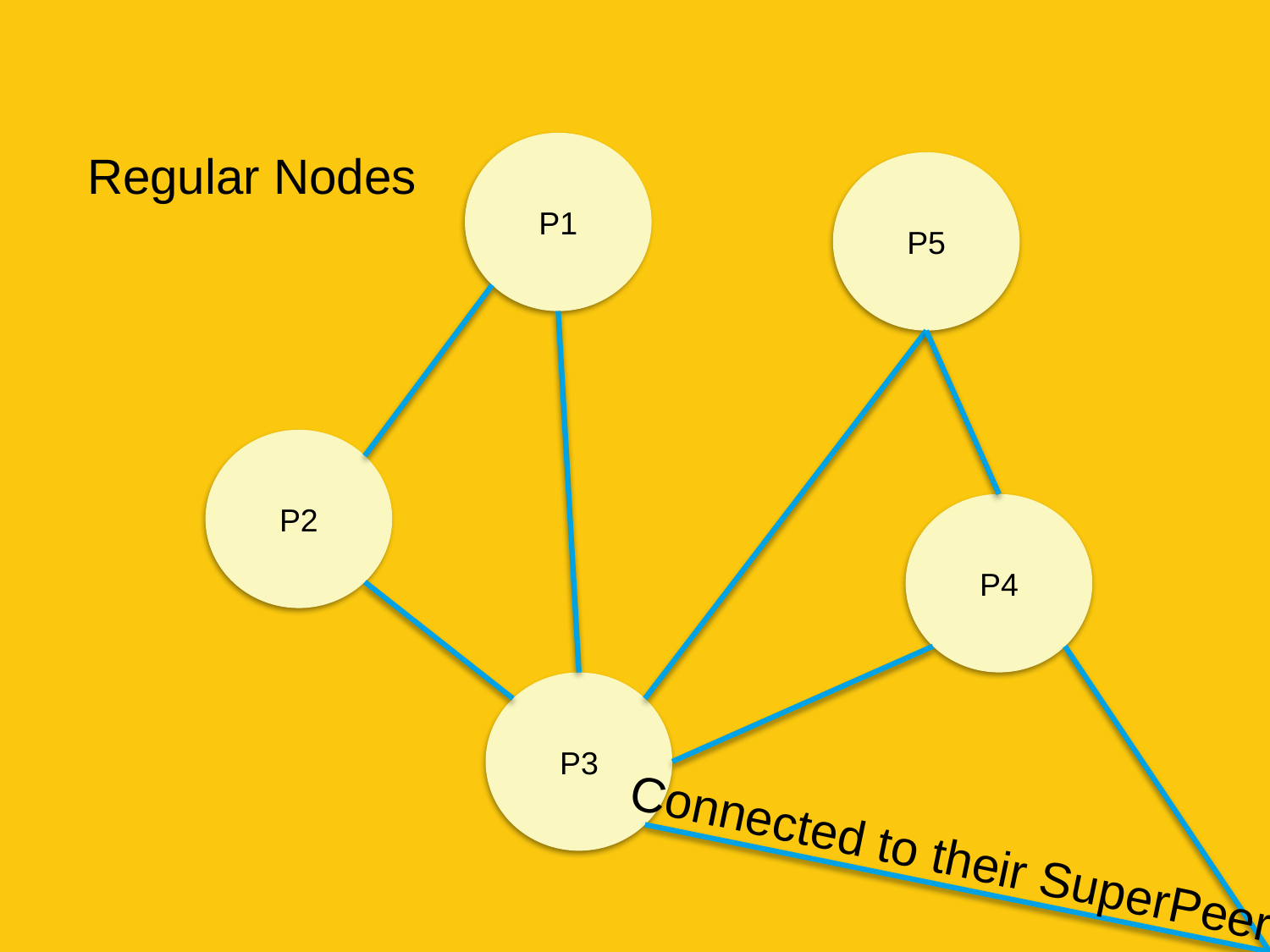

P1
Regular Nodes
P5
P2
P4
P3
Connected to their SuperPeer